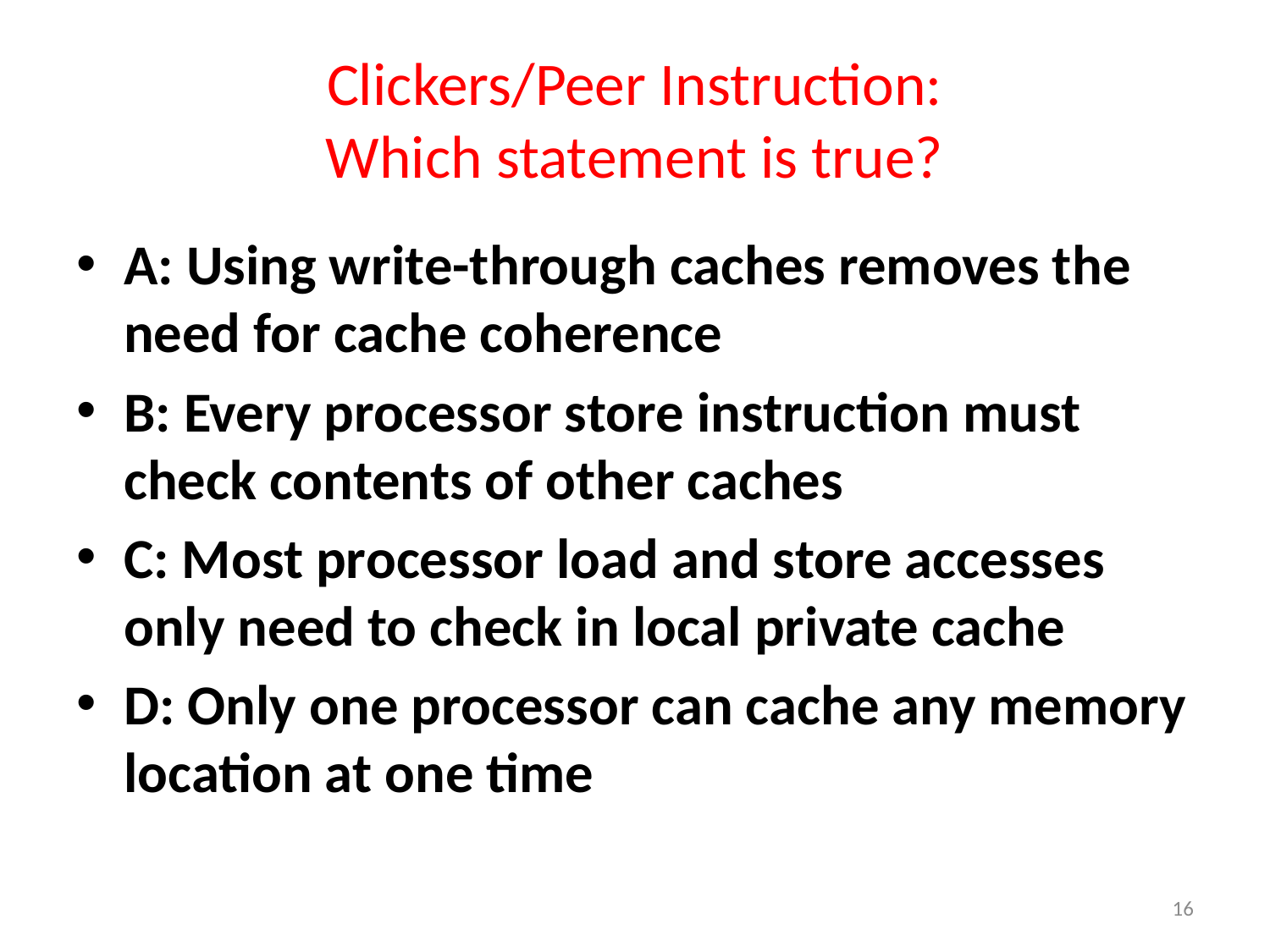

# Clickers/Peer Instruction: Which statement is true?
A: Using write-through caches removes the need for cache coherence
B: Every processor store instruction must check contents of other caches
C: Most processor load and store accesses only need to check in local private cache
D: Only one processor can cache any memory location at one time
16